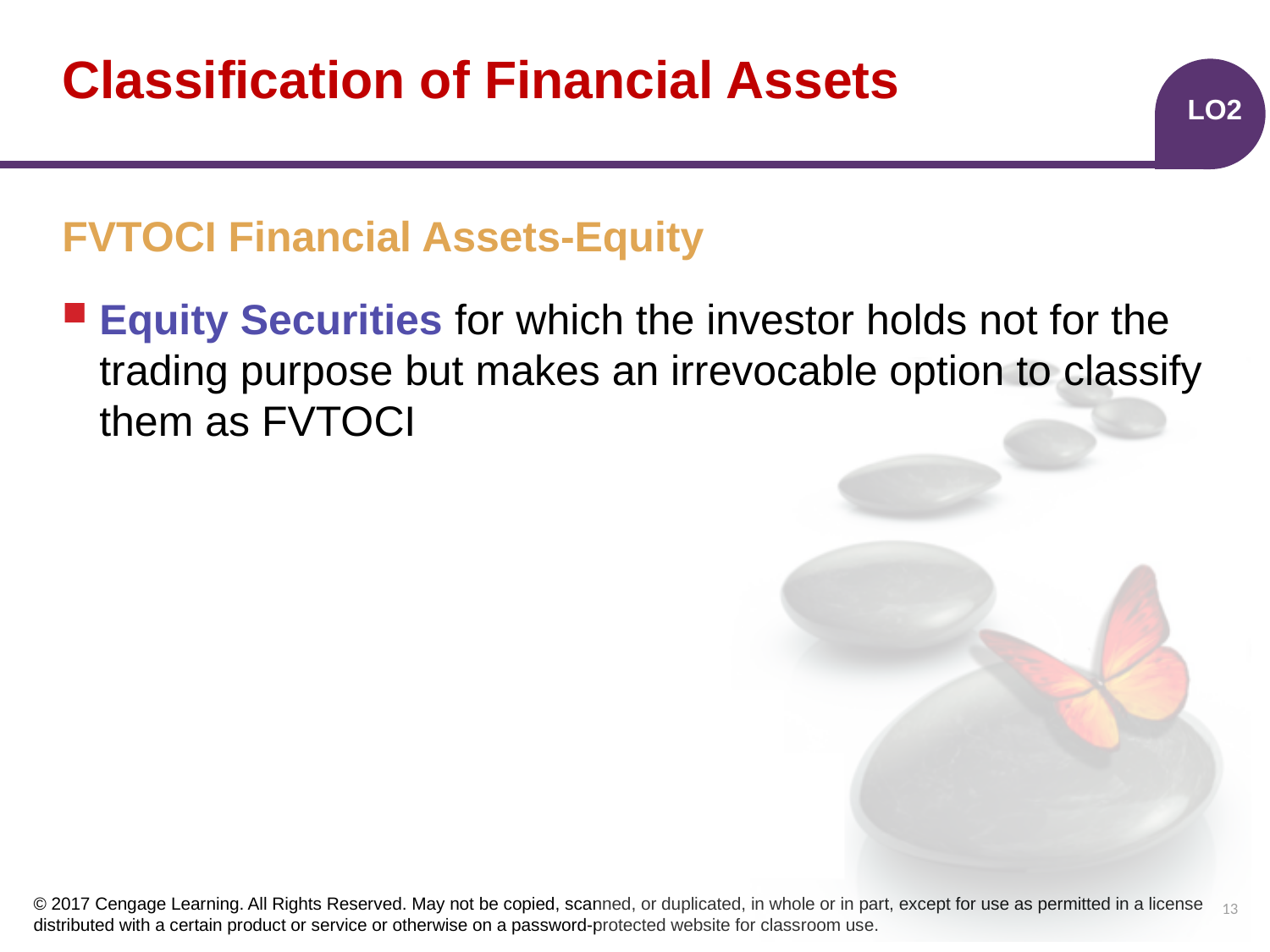

# Classification of Financial Assets
LO2
FVTOCI Financial Assets-Equity
Equity Securities for which the investor holds not for the trading purpose but makes an irrevocable option to classify them as FVTOCI
13